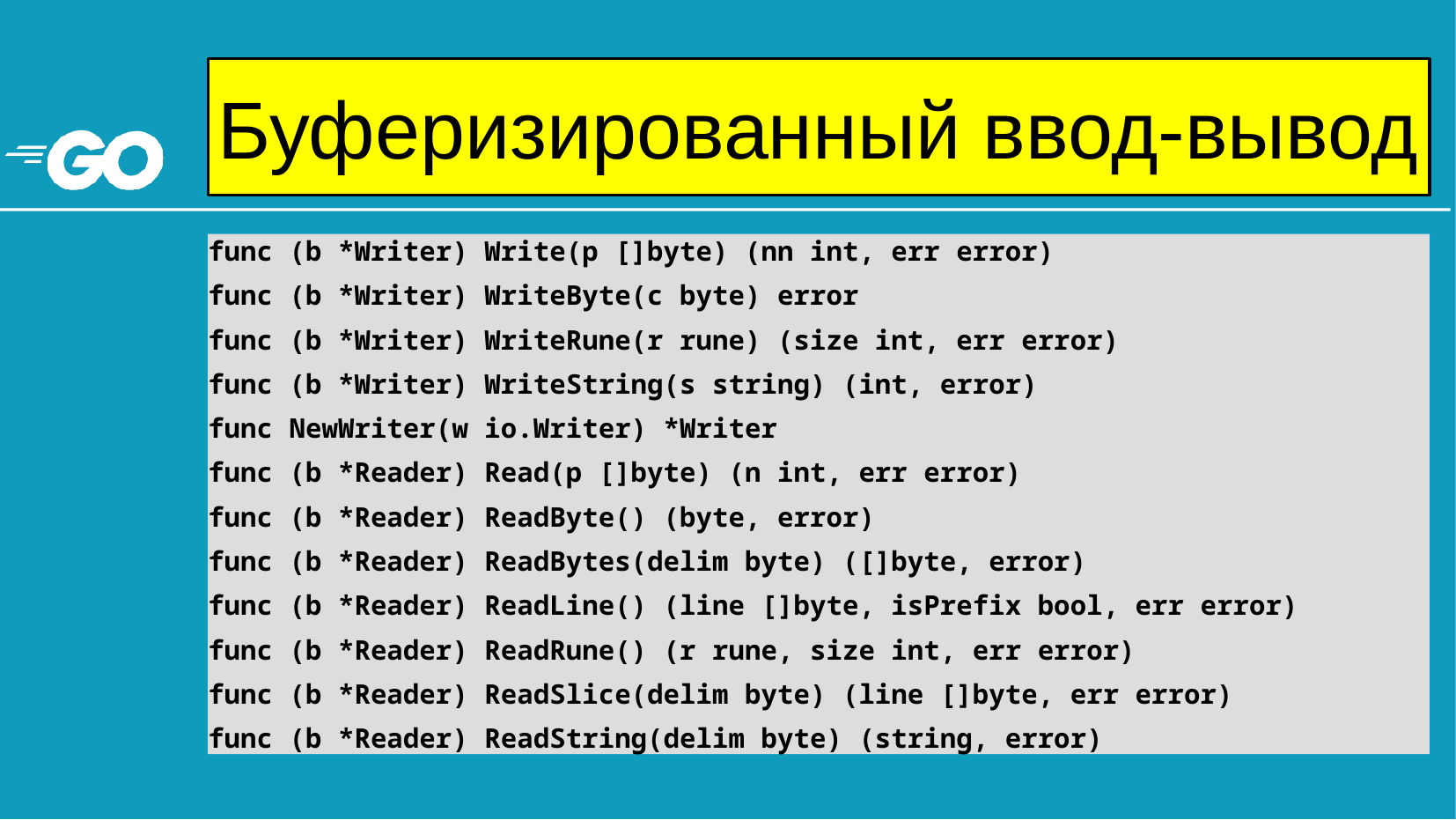

# Буферизированный ввод-вывод
func (b *Writer) Write(p []byte) (nn int, err error)
func (b *Writer) WriteByte(c byte) error
func (b *Writer) WriteRune(r rune) (size int, err error)
func (b *Writer) WriteString(s string) (int, error)
func NewWriter(w io.Writer) *Writer
func (b *Reader) Read(p []byte) (n int, err error)
func (b *Reader) ReadByte() (byte, error)
func (b *Reader) ReadBytes(delim byte) ([]byte, error)
func (b *Reader) ReadLine() (line []byte, isPrefix bool, err error)
func (b *Reader) ReadRune() (r rune, size int, err error)
func (b *Reader) ReadSlice(delim byte) (line []byte, err error)
func (b *Reader) ReadString(delim byte) (string, error)